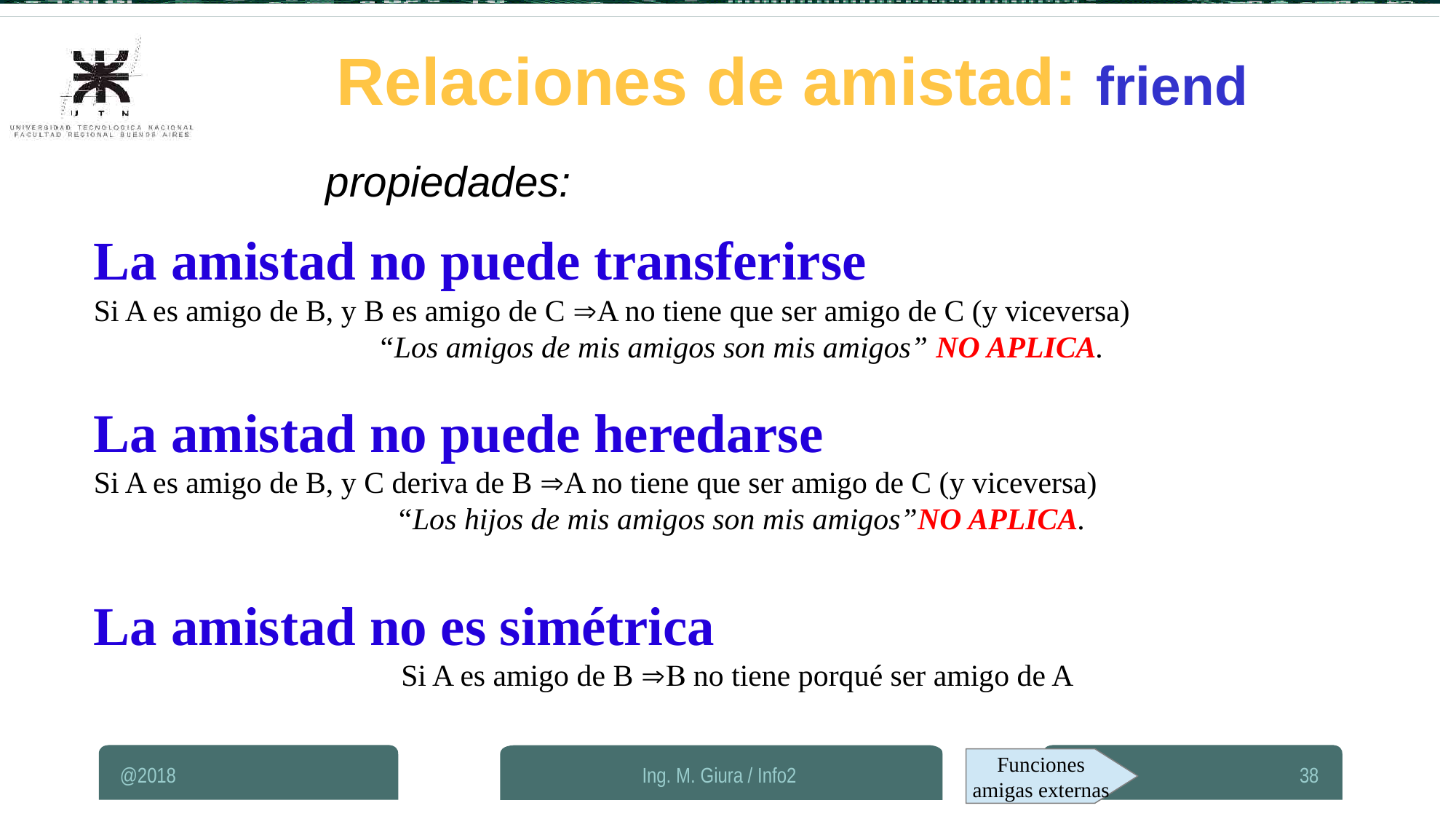

Relaciones de amistad: friend
propiedades:
La amistad no puede transferirse
Si A es amigo de B, y B es amigo de C ⇒A no tiene que ser amigo de C (y viceversa)
“Los amigos de mis amigos son mis amigos” NO APLICA.
La amistad no puede heredarse
Si A es amigo de B, y C deriva de B ⇒A no tiene que ser amigo de C (y viceversa)
“Los hijos de mis amigos son mis amigos”NO APLICA.
La amistad no es simétrica
Si A es amigo de B ⇒Β no tiene porqué ser amigo de A
Funciones
amigas externas
@2018
Ing. M. Giura / Info2
38